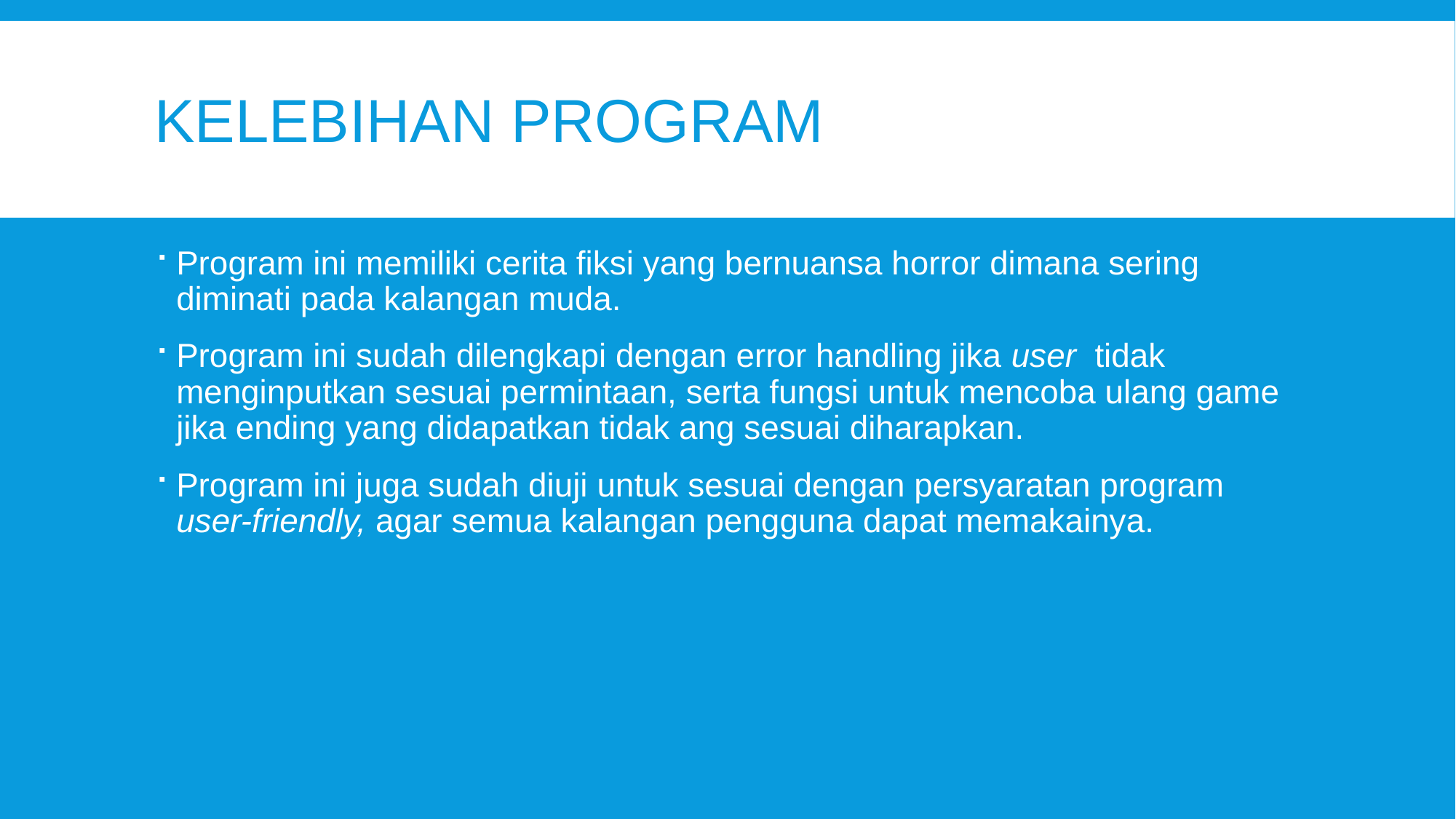

# Kelebihan program
Program ini memiliki cerita fiksi yang bernuansa horror dimana sering diminati pada kalangan muda.
Program ini sudah dilengkapi dengan error handling jika user  tidak menginputkan sesuai permintaan, serta fungsi untuk mencoba ulang game jika ending yang didapatkan tidak ang sesuai diharapkan.
Program ini juga sudah diuji untuk sesuai dengan persyaratan program user-friendly, agar semua kalangan pengguna dapat memakainya.